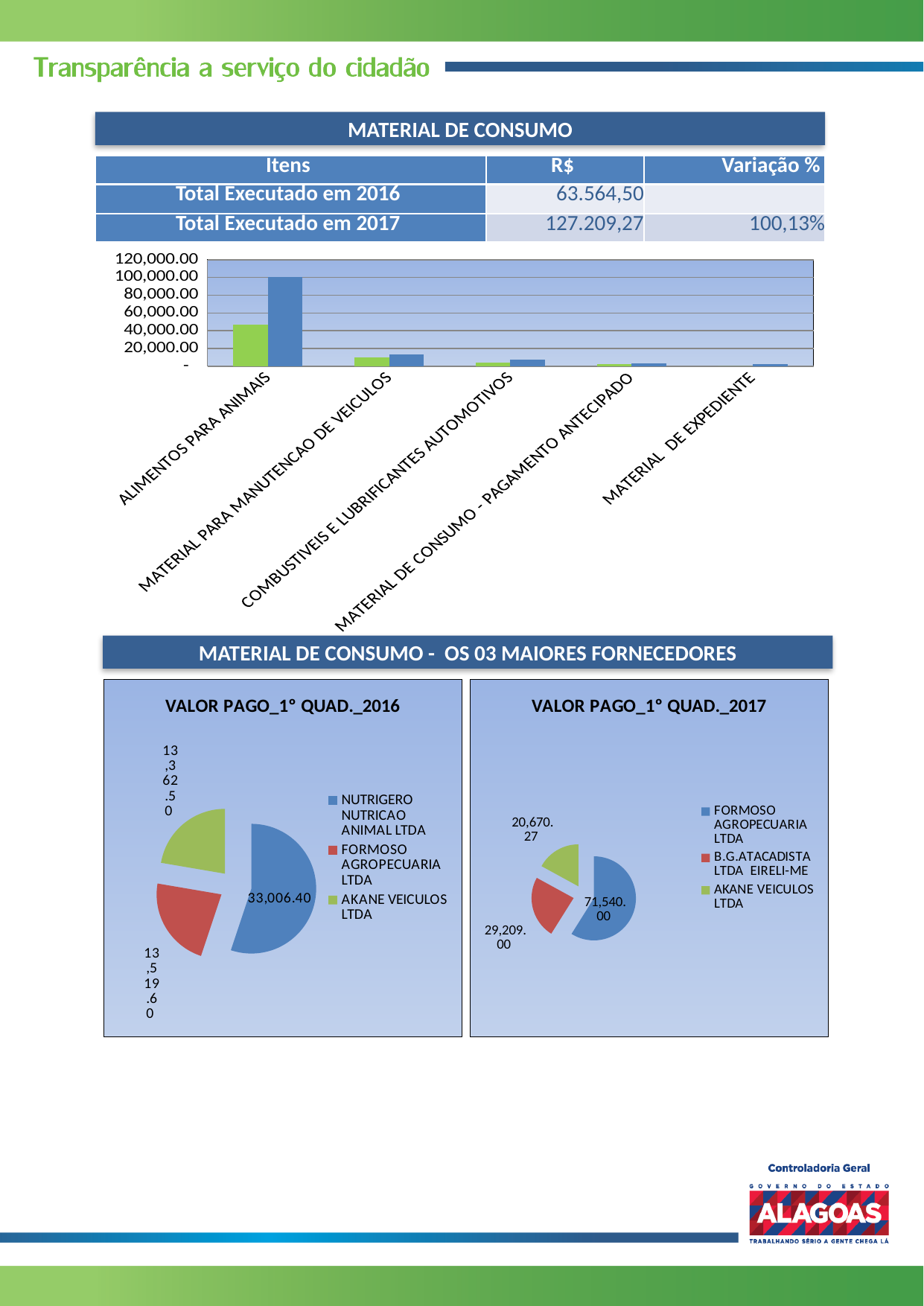

MATERIAL DE CONSUMO
| Itens | R$ | Variação % |
| --- | --- | --- |
| Total Executado em 2016 | 63.564,50 |  |
| Total Executado em 2017 | 127.209,27 | 100,13% |

### Chart

| Category |  |  |
|---|---|---|
| ALIMENTOS PARA ANIMAIS | 46526.0 | 100749.0 |
| MATERIAL PARA MANUTENCAO DE VEICULOS | 10241.95 | 13653.3 |
| COMBUSTIVEIS E LUBRIFICANTES AUTOMOTIVOS | 4016.55 | 7016.969999999999 |
| MATERIAL DE CONSUMO - PAGAMENTO ANTECIPADO | 2780.0 | 3490.0 |
| MATERIAL  DE EXPEDIENTE | 0.0 | 2300.0 |
MATERIAL DE CONSUMO -  OS 03 MAIORES FORNECEDORES

### Chart: VALOR PAGO_1º QUAD._2016

| Category | VALOR PAGO |
|---|---|
| NUTRIGERO NUTRICAO ANIMAL LTDA | 33006.4 |
| FORMOSO AGROPECUARIA LTDA | 13519.6 |
| AKANE VEICULOS LTDA | 13362.5 |

### Chart: VALOR PAGO_1º QUAD._2017

| Category | VALOR PAGO |
|---|---|
| FORMOSO AGROPECUARIA LTDA | 71540.0 |
| B.G.ATACADISTA LTDA  EIRELI-ME | 29209.0 |
| AKANE VEICULOS LTDA | 20670.27 |